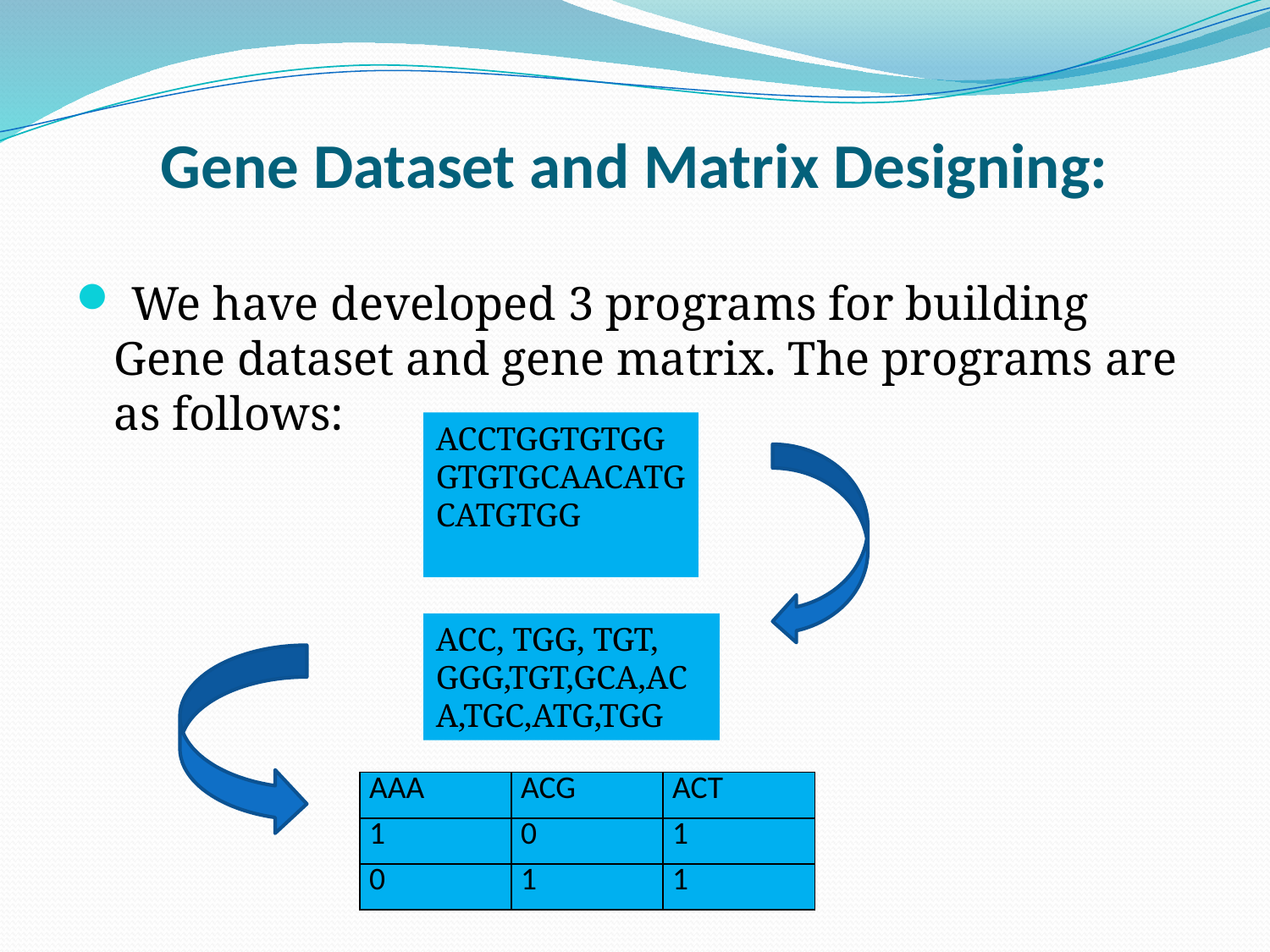

# Gene Dataset and Matrix Designing:
 We have developed 3 programs for building Gene dataset and gene matrix. The programs are as follows:

ACCTGGTGTGGGTGTGCAACATGCATGTGG

ACC, TGG, TGT, GGG,TGT,GCA,ACA,TGC,ATG,TGG

| AAA | ACG | ACT |
| --- | --- | --- |
| 1 | 0 | 1 |
| 0 | 1 | 1 |